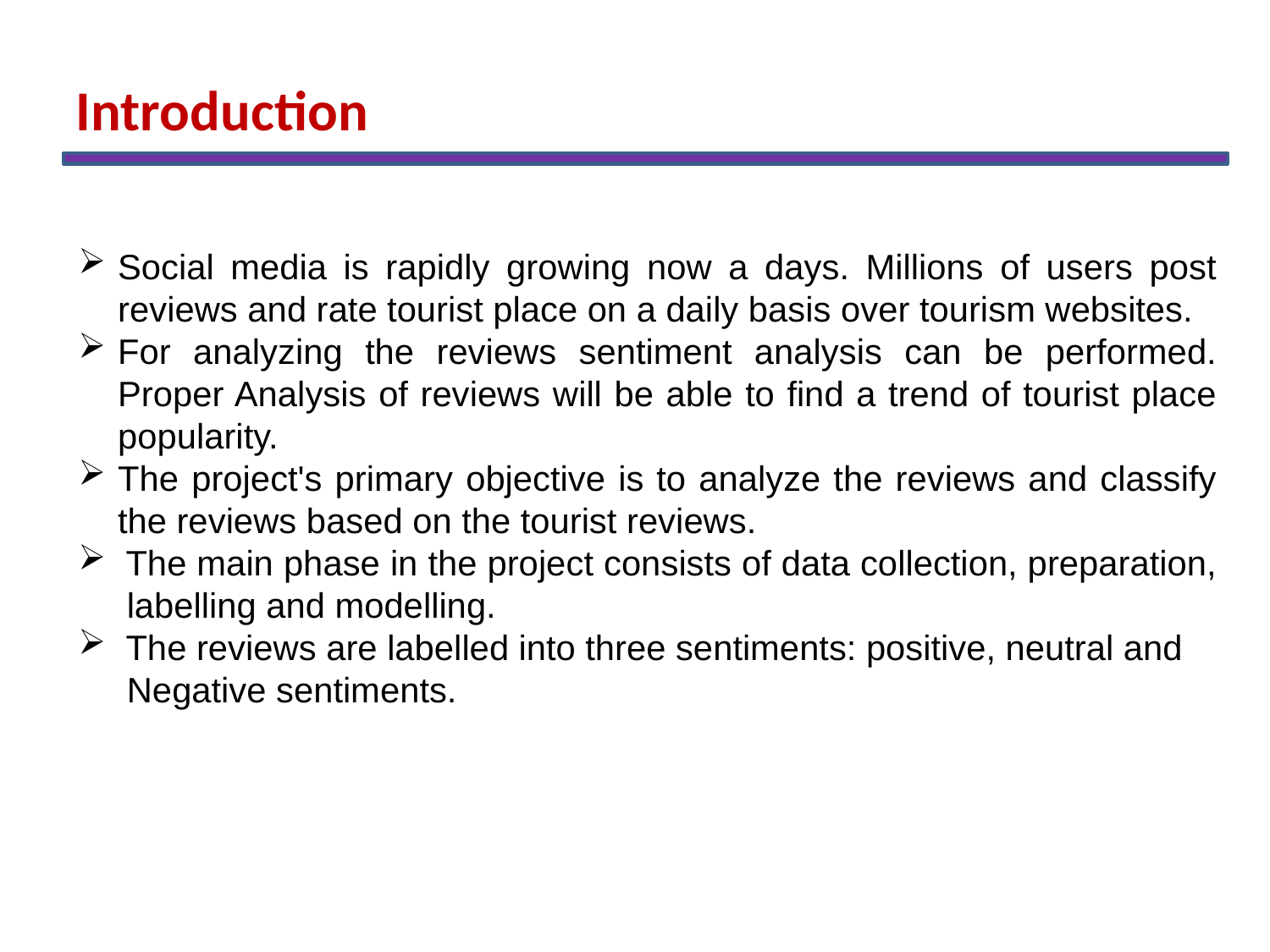

Introduction

Social media is rapidly growing now a days. Millions of users post reviews and rate tourist place on a daily basis over tourism websites.
For analyzing the reviews sentiment analysis can be performed. Proper Analysis of reviews will be able to find a trend of tourist place popularity.
The project's primary objective is to analyze the reviews and classify the reviews based on the tourist reviews.
The main phase in the project consists of data collection, preparation,
     labelling and modelling.
The reviews are labelled into three sentiments: positive, neutral and
     Negative sentiments.